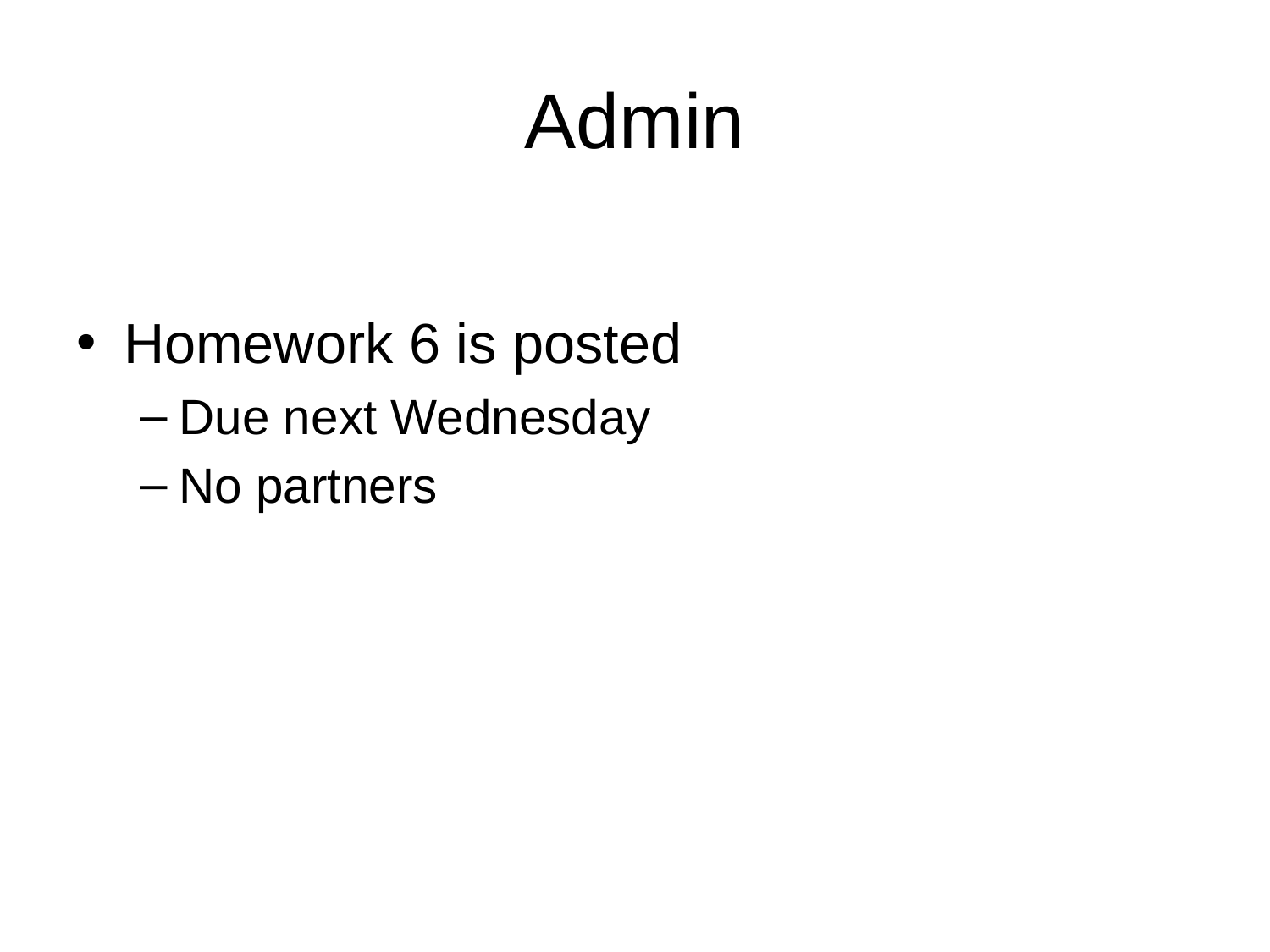

# Admin

Homework 6 is posted
Due next Wednesday
No partners